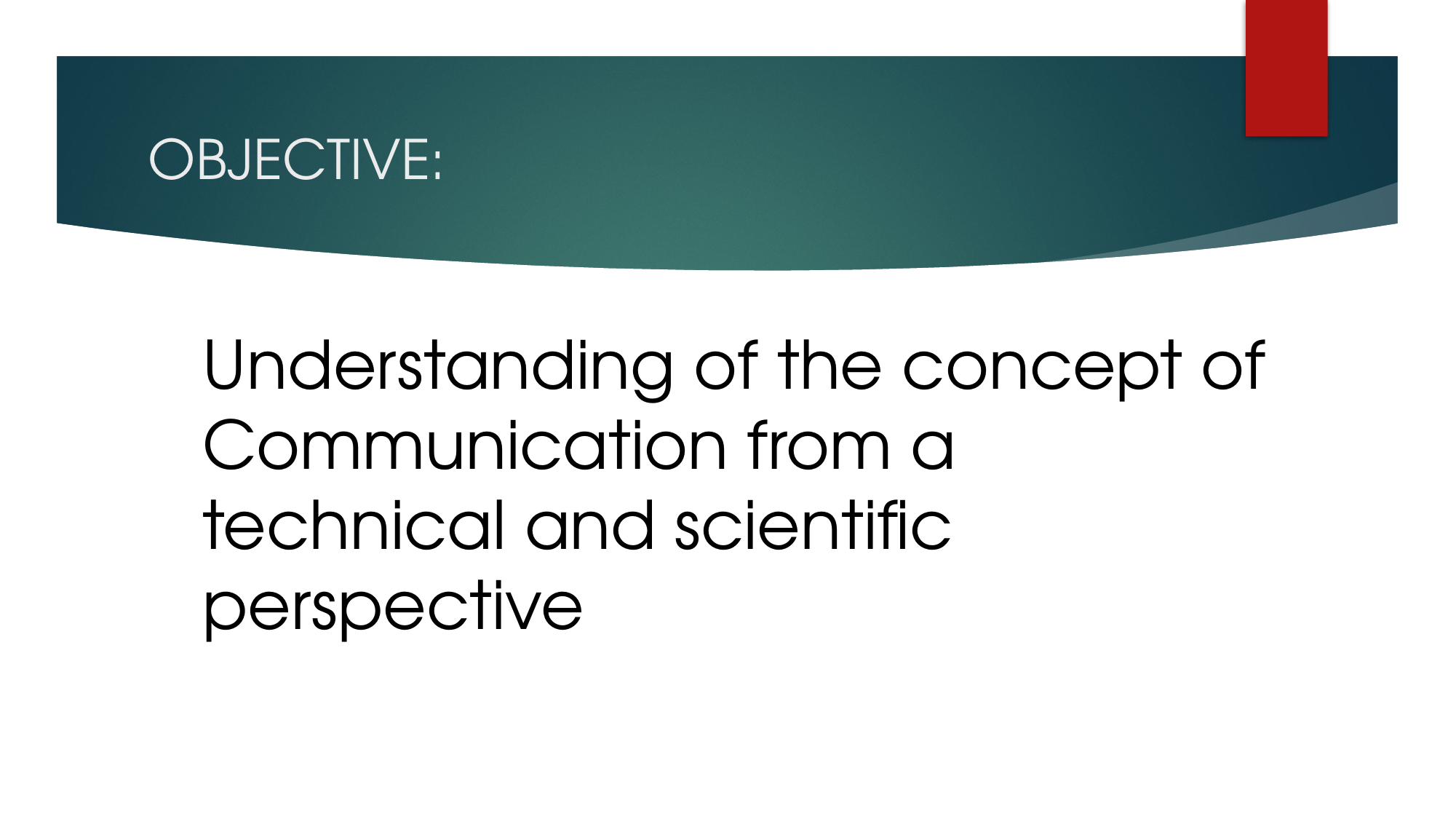

# OBJECTIVE:
Understanding of the concept of Communication from a technical and scientific perspective